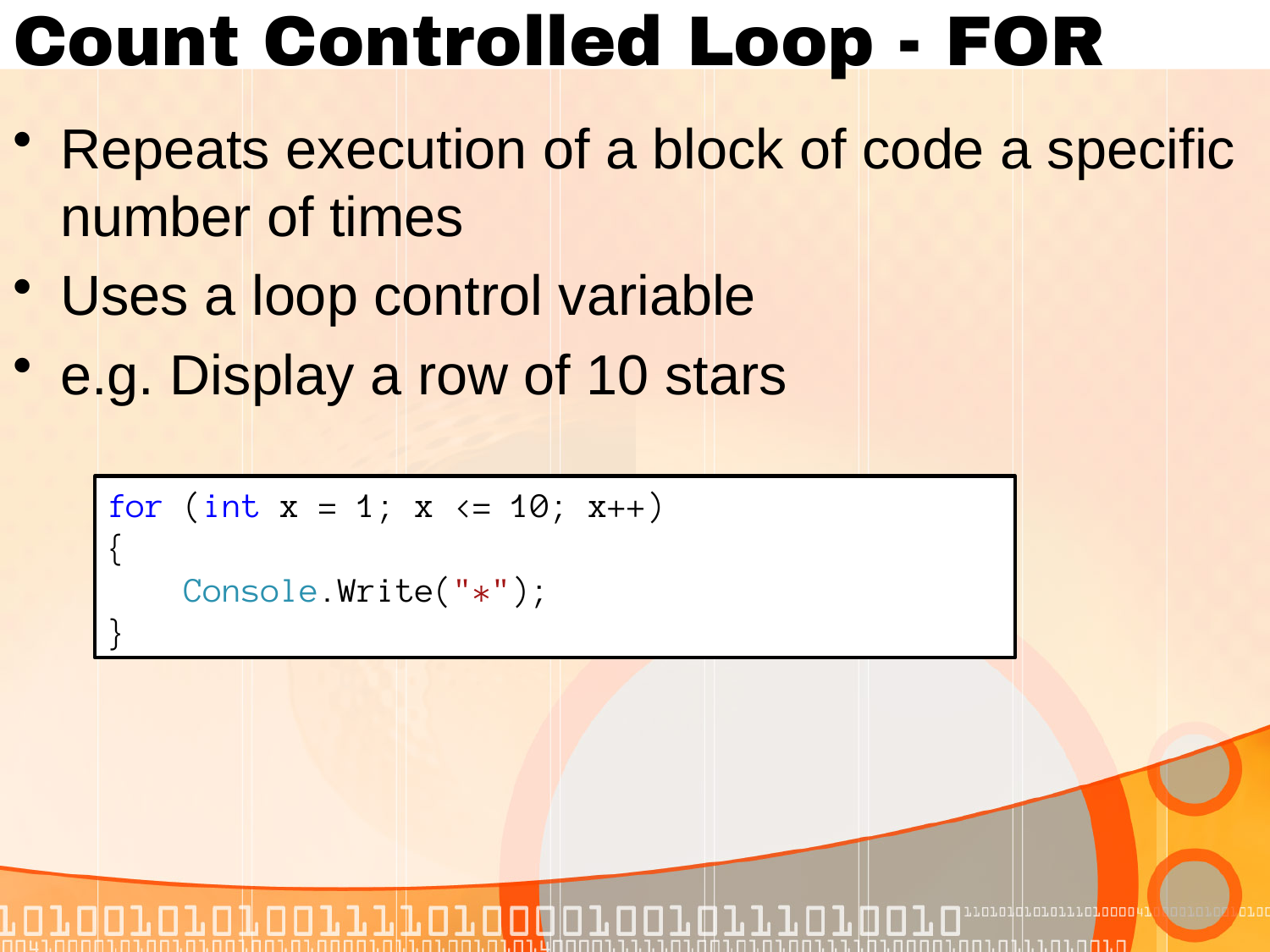

# Count Controlled Loop - FOR
Repeats execution of a block of code a specific number of times
Uses a loop control variable
e.g. Display a row of 10 stars

for (int x = 1; x <= 10; x++)
{
    Console.Write("*");
}